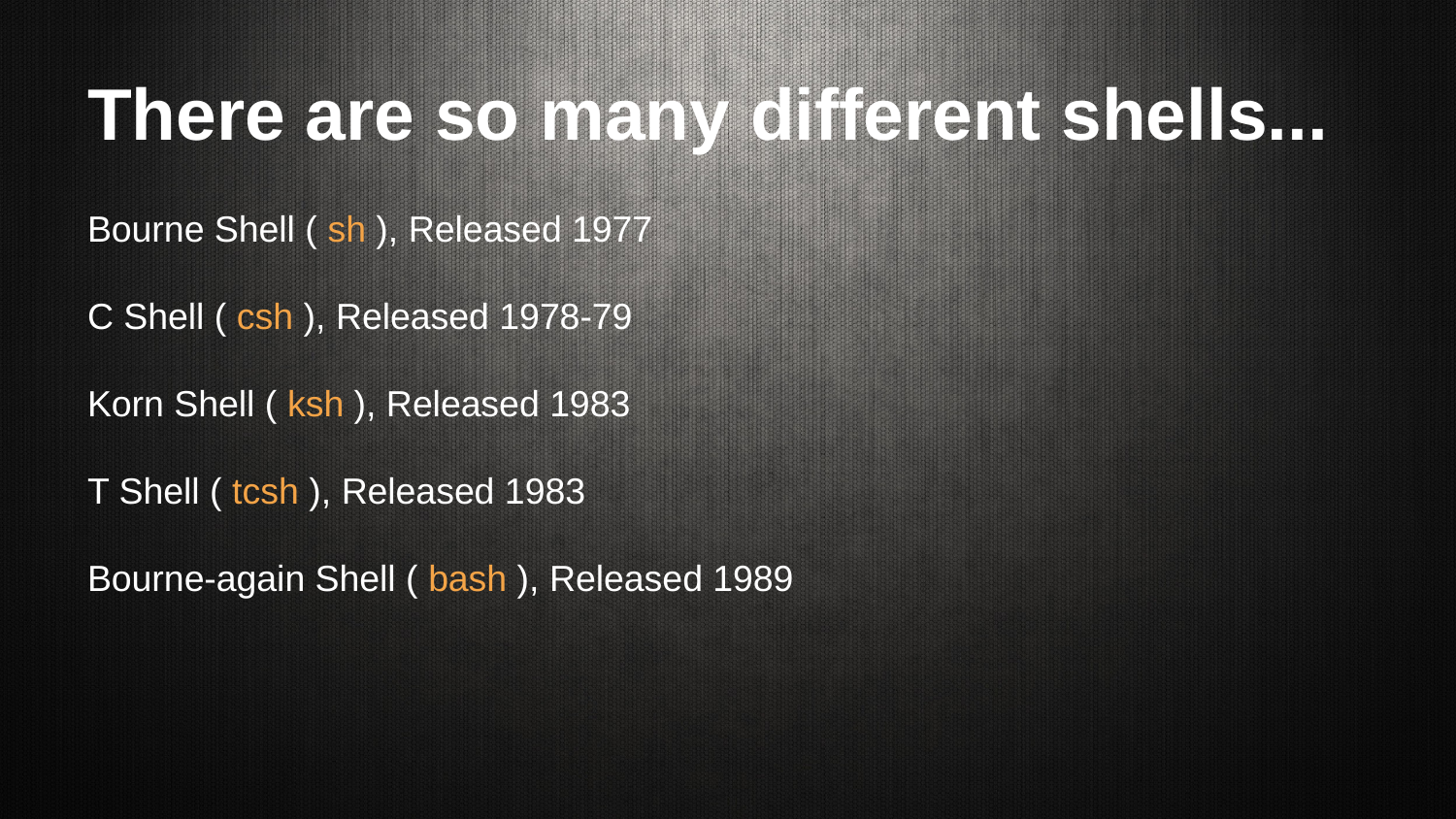

# There are so many different shells...
Bourne Shell ( sh ), Released 1977
C Shell ( csh ), Released 1978-79

Korn Shell ( ksh ), Released 1983

T Shell ( tcsh ), Released 1983

Bourne-again Shell ( bash ), Released 1989